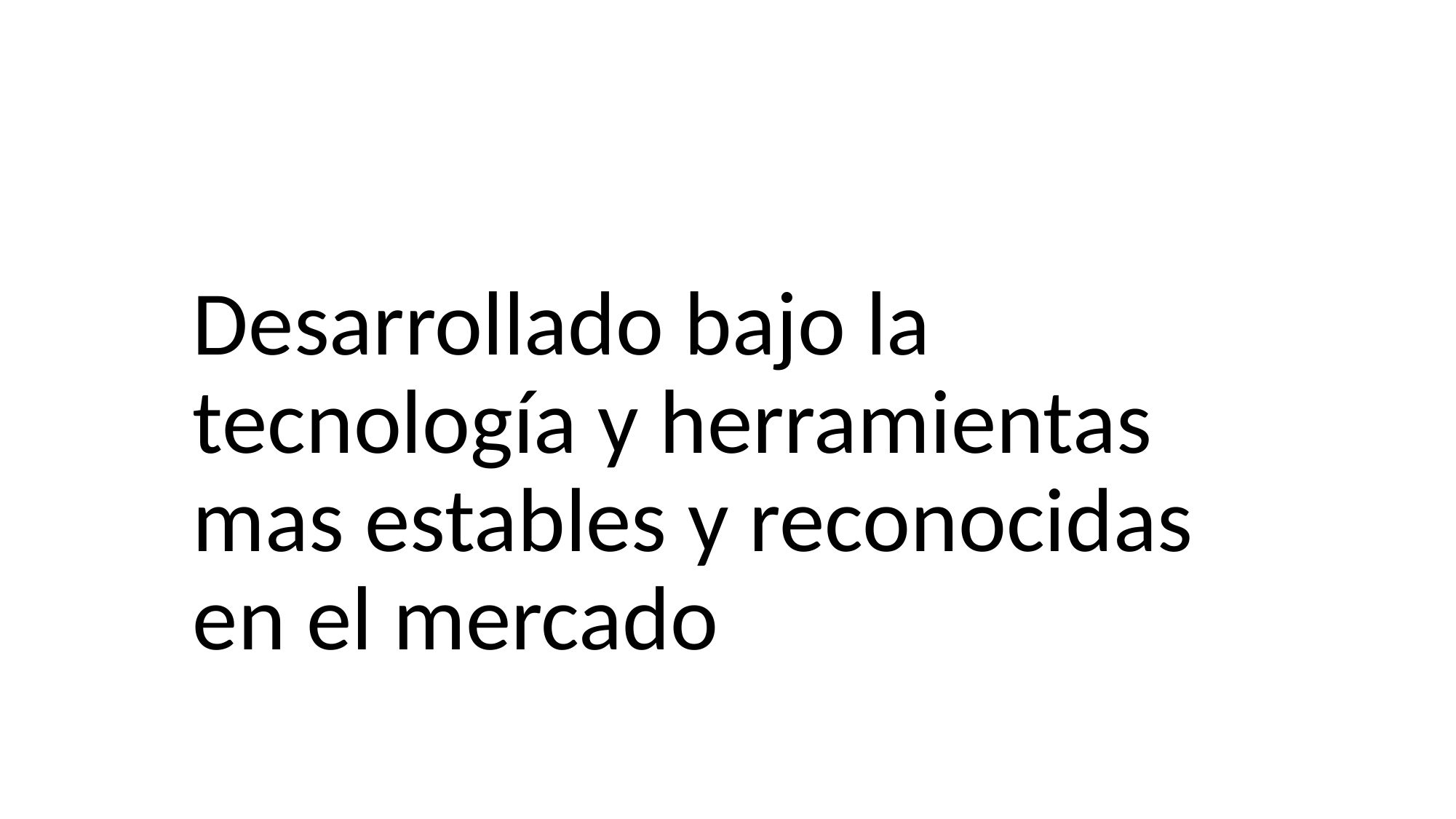

# Desarrollado bajo la tecnología y herramientas mas estables y reconocidas en el mercado